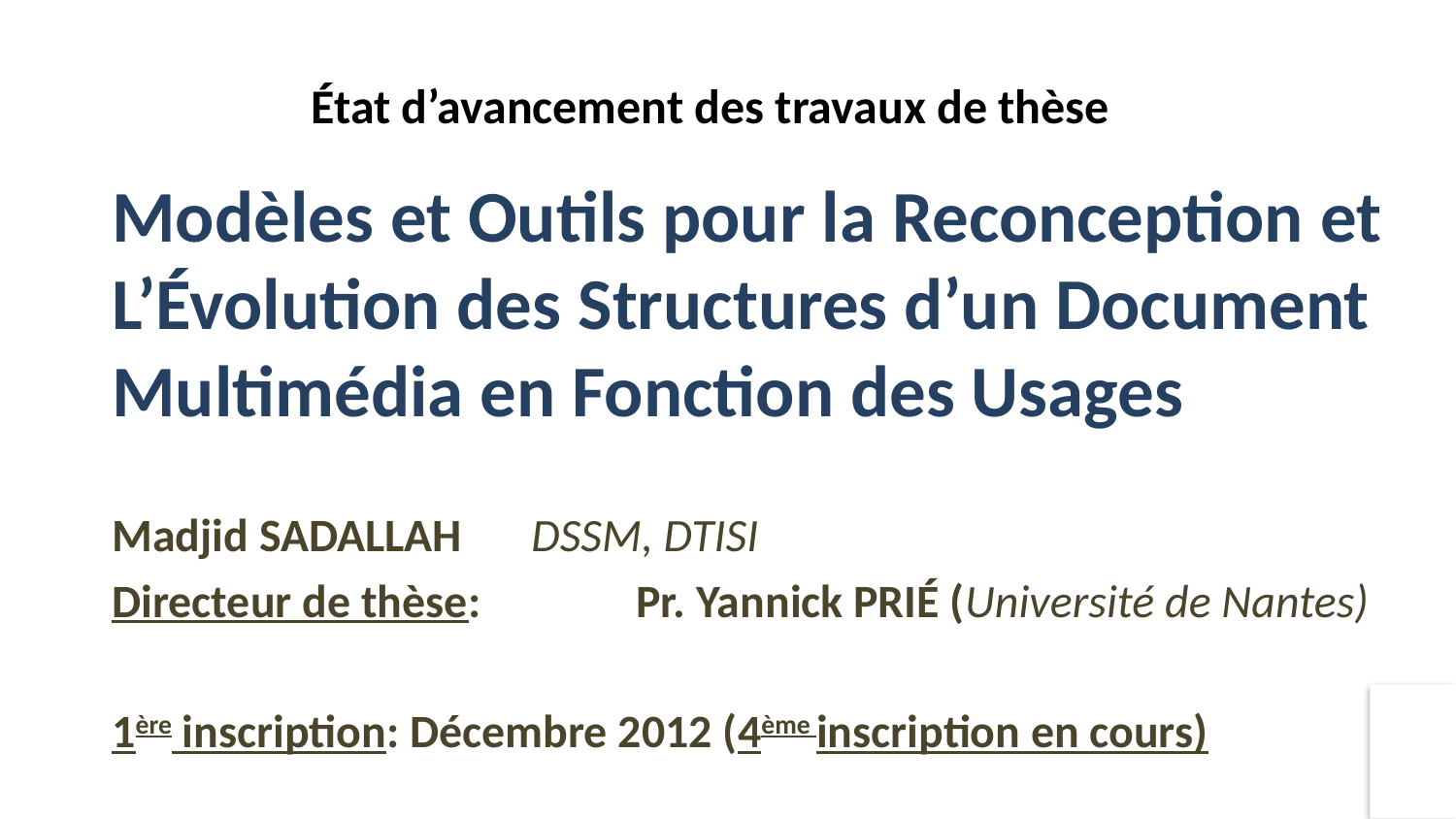

État d’avancement des travaux de thèse
# Modèles et Outils pour la Reconception et L’Évolution des Structures d’un Document Multimédia en Fonction des Usages
Madjid SADALLAH 		DSSM, DTISI
Directeur de thèse: 	        	Pr. Yannick PRIÉ (Université de Nantes)

1ère inscription: Décembre 2012 (4ème inscription en cours)